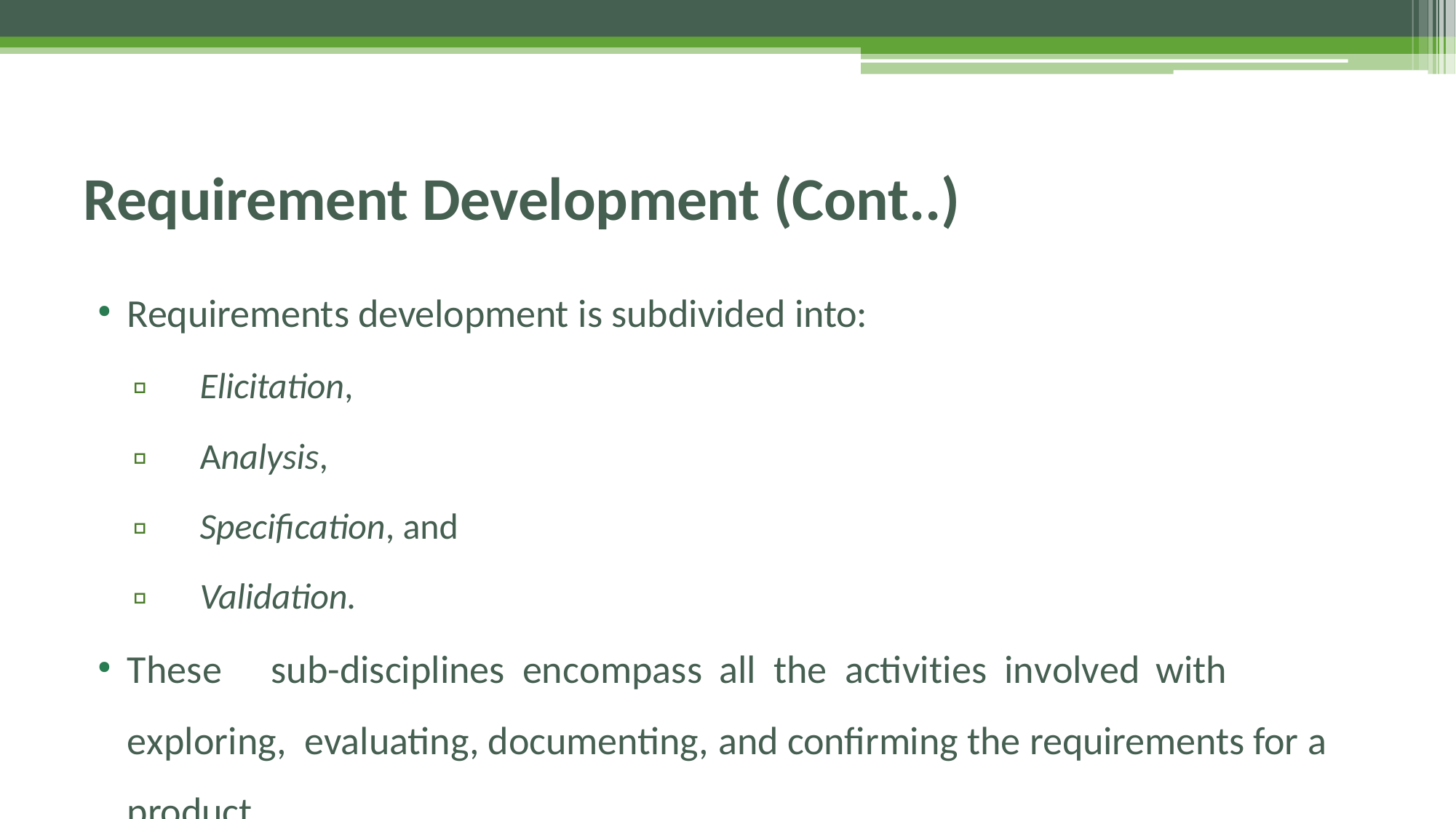

# Requirement Development (Cont..)
Requirements development is subdivided into:
▫	Elicitation,
▫	Analysis,
▫	Specification, and
▫	Validation.
These	sub-disciplines	encompass	all	the	activities	involved	with	exploring,  evaluating, documenting, and confirming the requirements for a product.